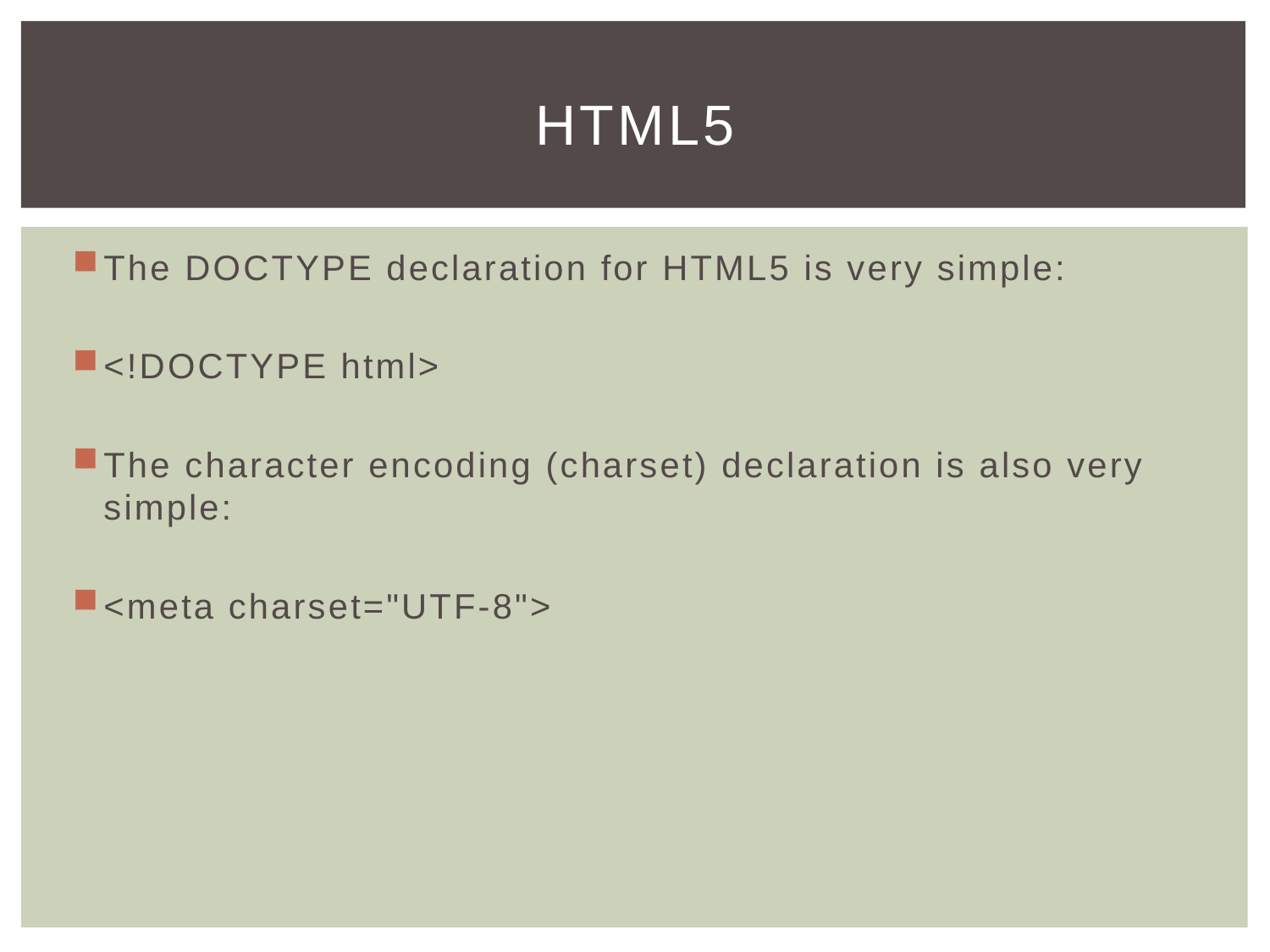

# HTML5
The DOCTYPE declaration for HTML5 is very simple:

<!DOCTYPE html>

The character encoding (charset) declaration is also very simple:

<meta charset="UTF-8">